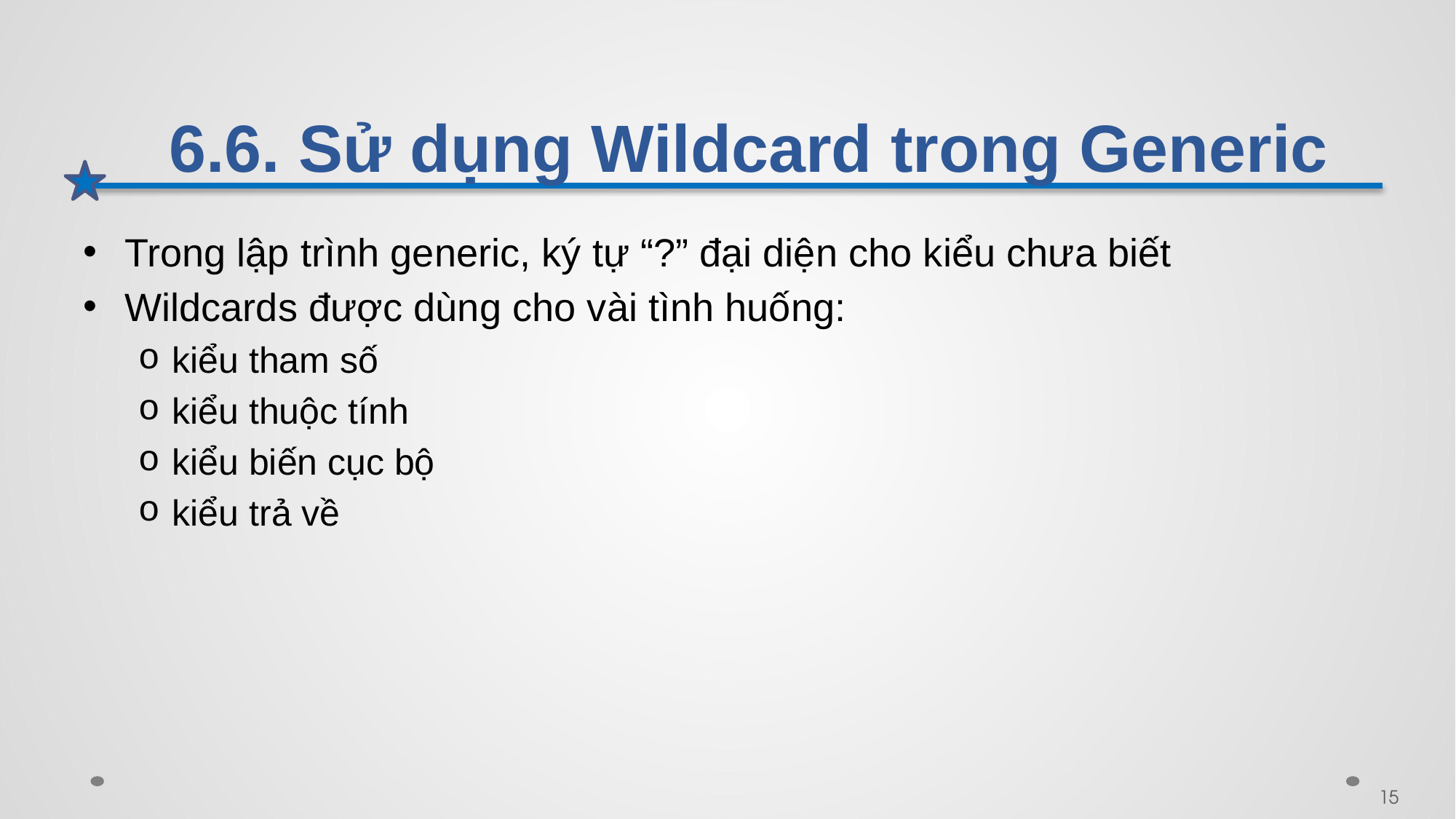

# 6.6. Sử dụng Wildcard trong Generic
Trong lập trình generic, ký tự “?” đại diện cho kiểu chưa biết
Wildcards được dùng cho vài tình huống:
kiểu tham số
kiểu thuộc tính
kiểu biến cục bộ
kiểu trả về
15